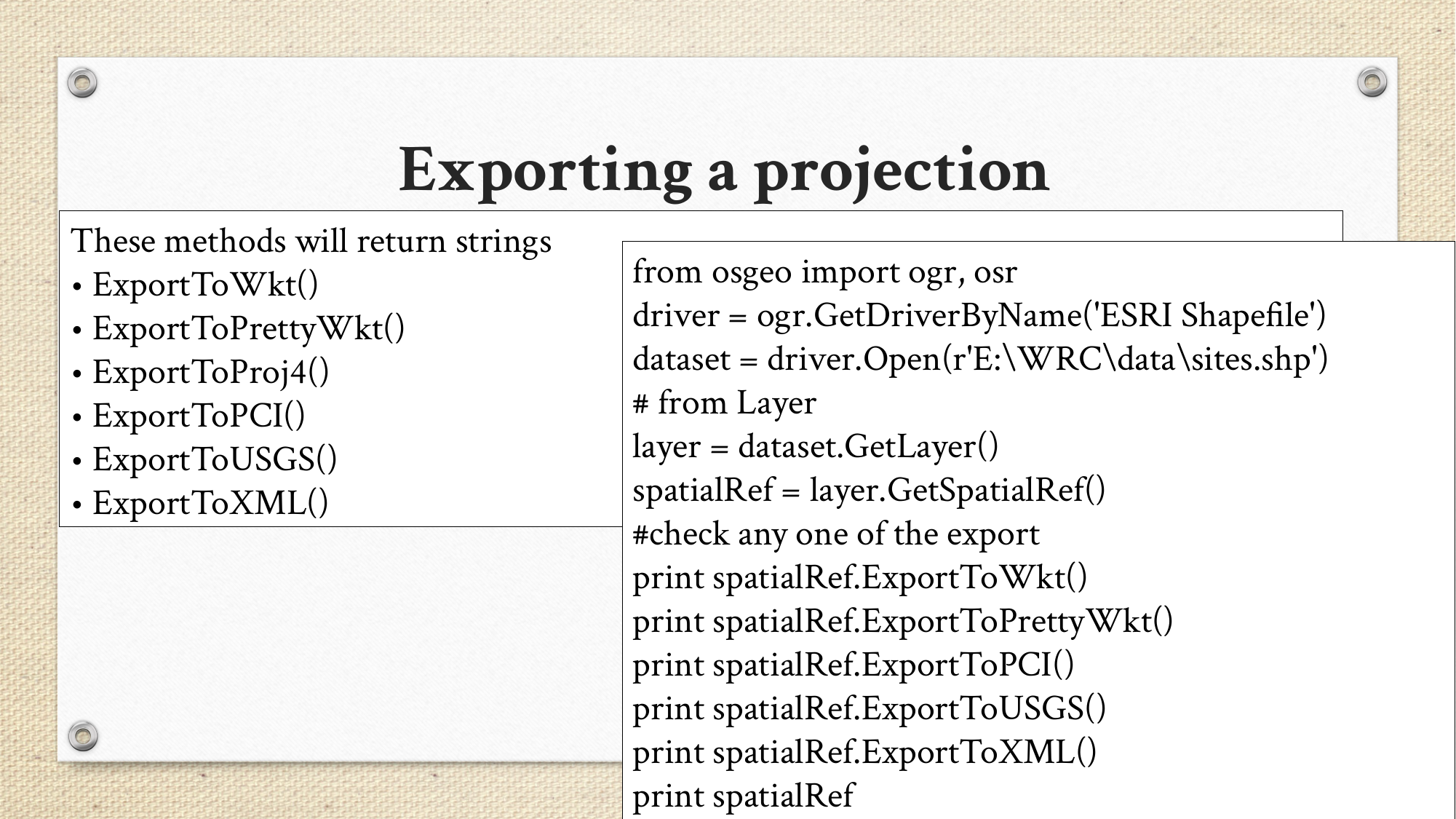

# Exporting a projection
These methods will return strings
• ExportToWkt()
• ExportToPrettyWkt()
• ExportToProj4()
• ExportToPCI()
• ExportToUSGS()
• ExportToXML()
from osgeo import ogr, osr
driver = ogr.GetDriverByName('ESRI Shapefile')
dataset = driver.Open(r'E:\WRC\data\sites.shp')
# from Layer
layer = dataset.GetLayer()
spatialRef = layer.GetSpatialRef()
#check any one of the export
print spatialRef.ExportToWkt()
print spatialRef.ExportToPrettyWkt()
print spatialRef.ExportToPCI()
print spatialRef.ExportToUSGS()
print spatialRef.ExportToXML()
print spatialRef